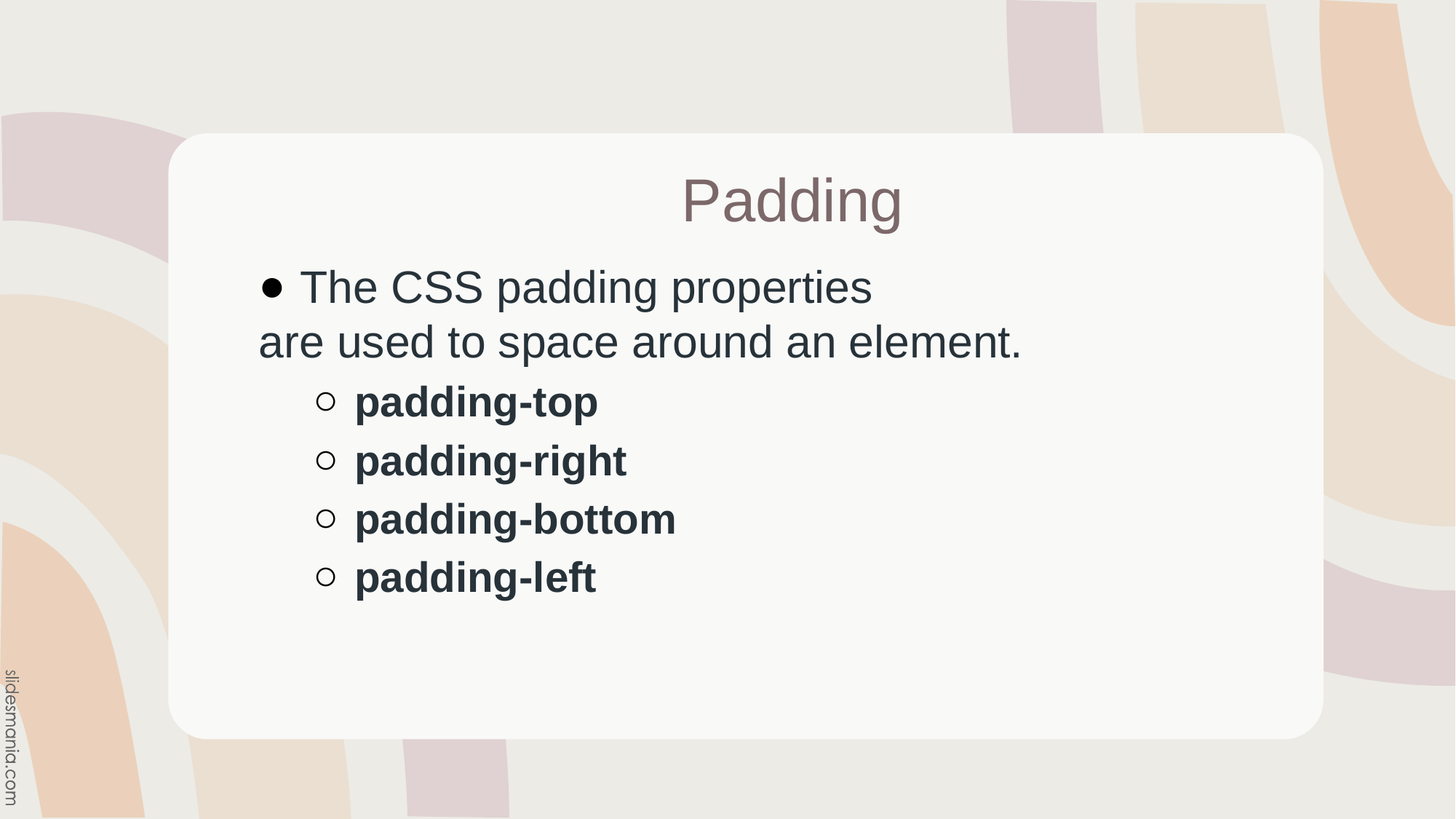

# Padding
The CSS padding properties
are used to space around an element.
padding-top
padding-right
padding-bottom
padding-left